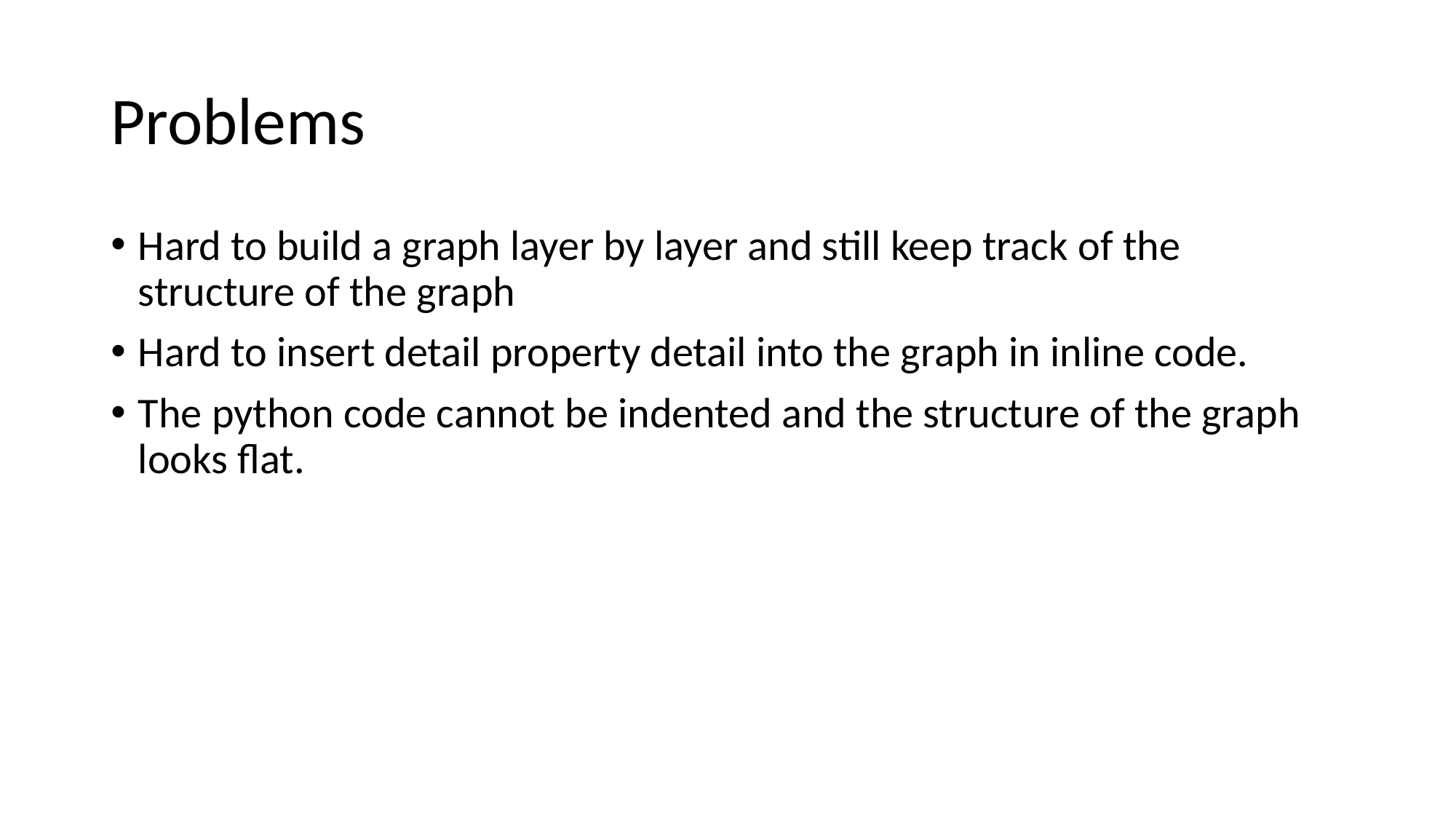

# Problems
Hard to build a graph layer by layer and still keep track of the structure of the graph
Hard to insert detail property detail into the graph in inline code.
The python code cannot be indented and the structure of the graph looks flat.